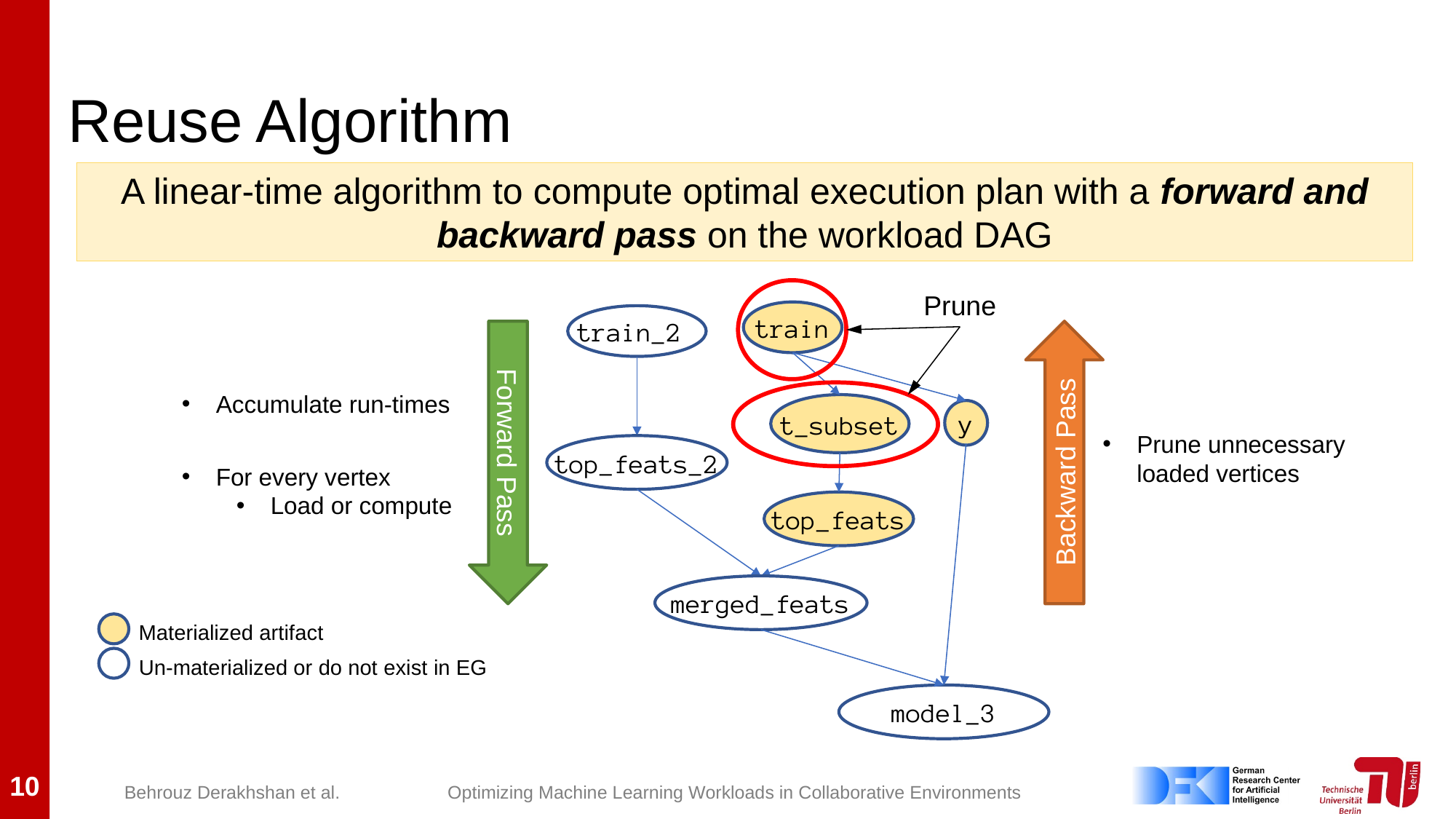

# Reuse Algorithm
A linear-time algorithm to compute optimal execution plan with a forward and backward pass on the workload DAG

Prune
train
train_2
Forward Pass
Backward Pass
Accumulate run-times
For every vertex
Load or compute

t_subset
y
Prune unnecessary loaded vertices
top_feats_2
top_feats
merged_feats

Materialized artifact

Un-materialized or do not exist in EG
model_3
10